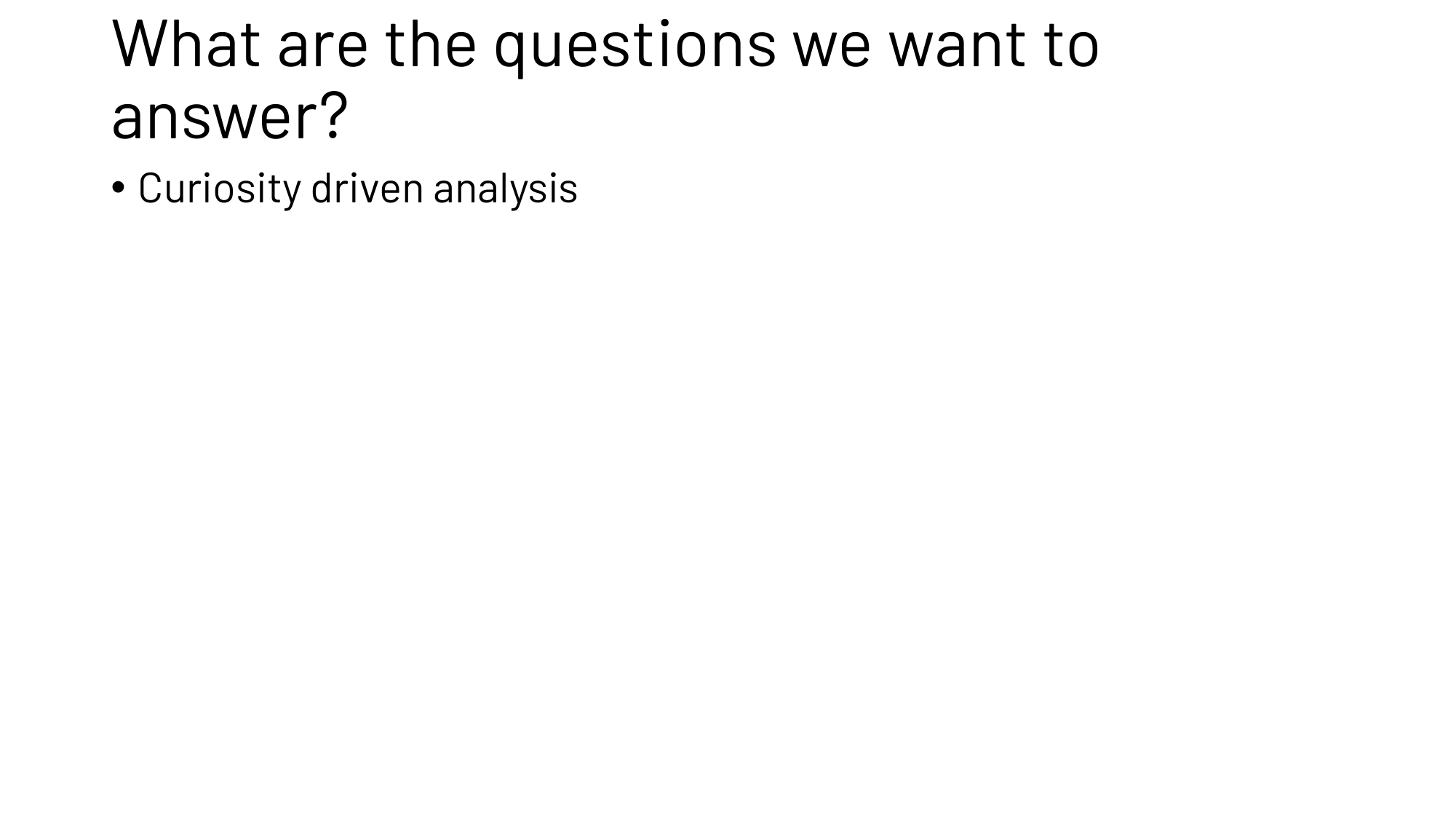

# What are the questions we want to answer?
Curiosity driven analysis